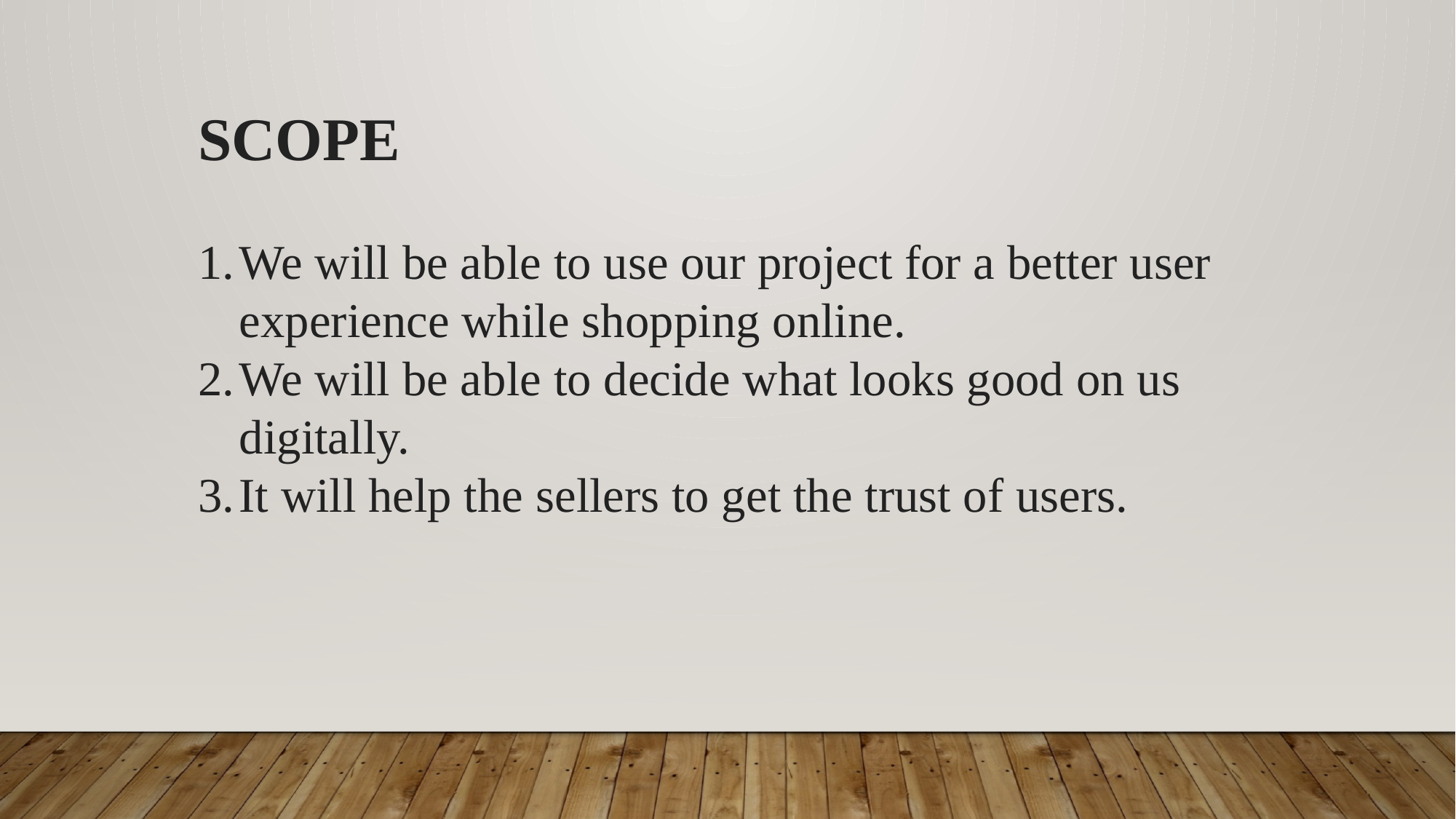

SCOPE

We will be able to use our project for a better user experience while shopping online.
We will be able to decide what looks good on us digitally.
It will help the sellers to get the trust of users.